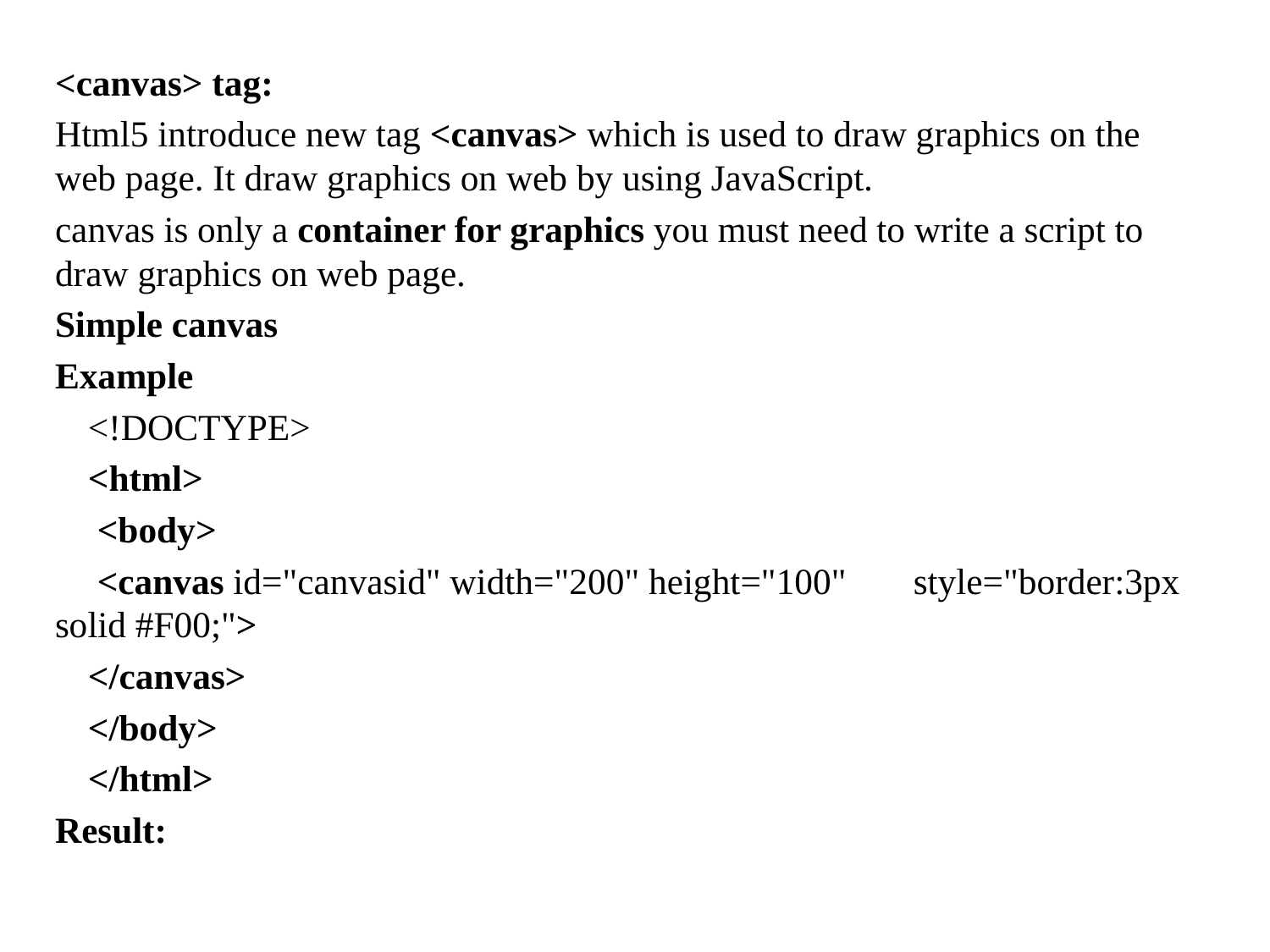

<canvas> tag:
Html5 introduce new tag <canvas> which is used to draw graphics on the web page. It draw graphics on web by using JavaScript.
canvas is only a container for graphics you must need to write a script to draw graphics on web page.
Simple canvas
Example
	<!DOCTYPE>
	<html>
	 <body>
	 <canvas id="canvasid" width="200" height="100" 			style="border:3px solid #F00;">
	</canvas>
	</body>
	</html>
Result: